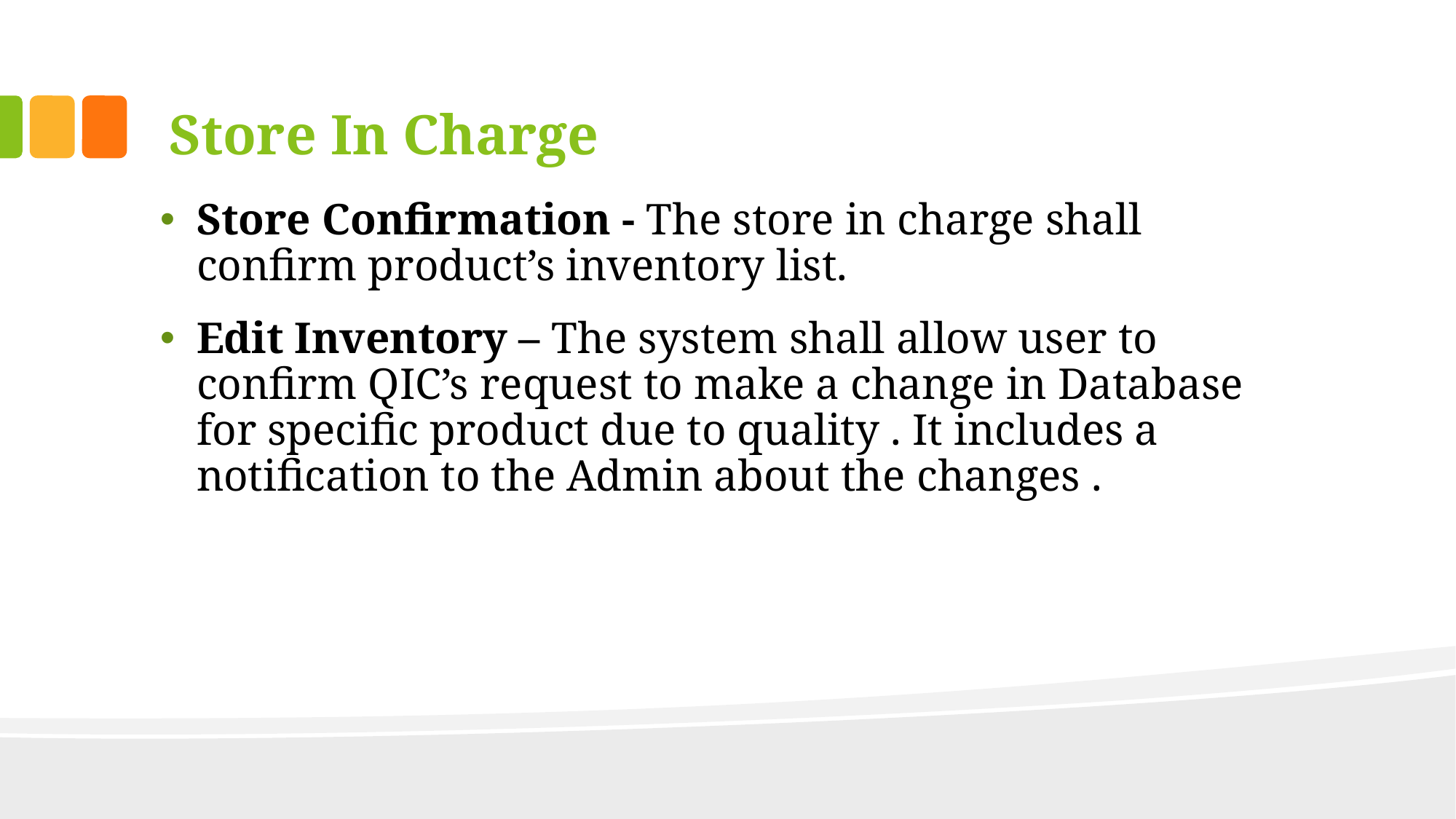

# Store In Charge
Store Confirmation - The store in charge shall confirm product’s inventory list.
Edit Inventory – The system shall allow user to confirm QIC’s request to make a change in Database for specific product due to quality . It includes a notification to the Admin about the changes .